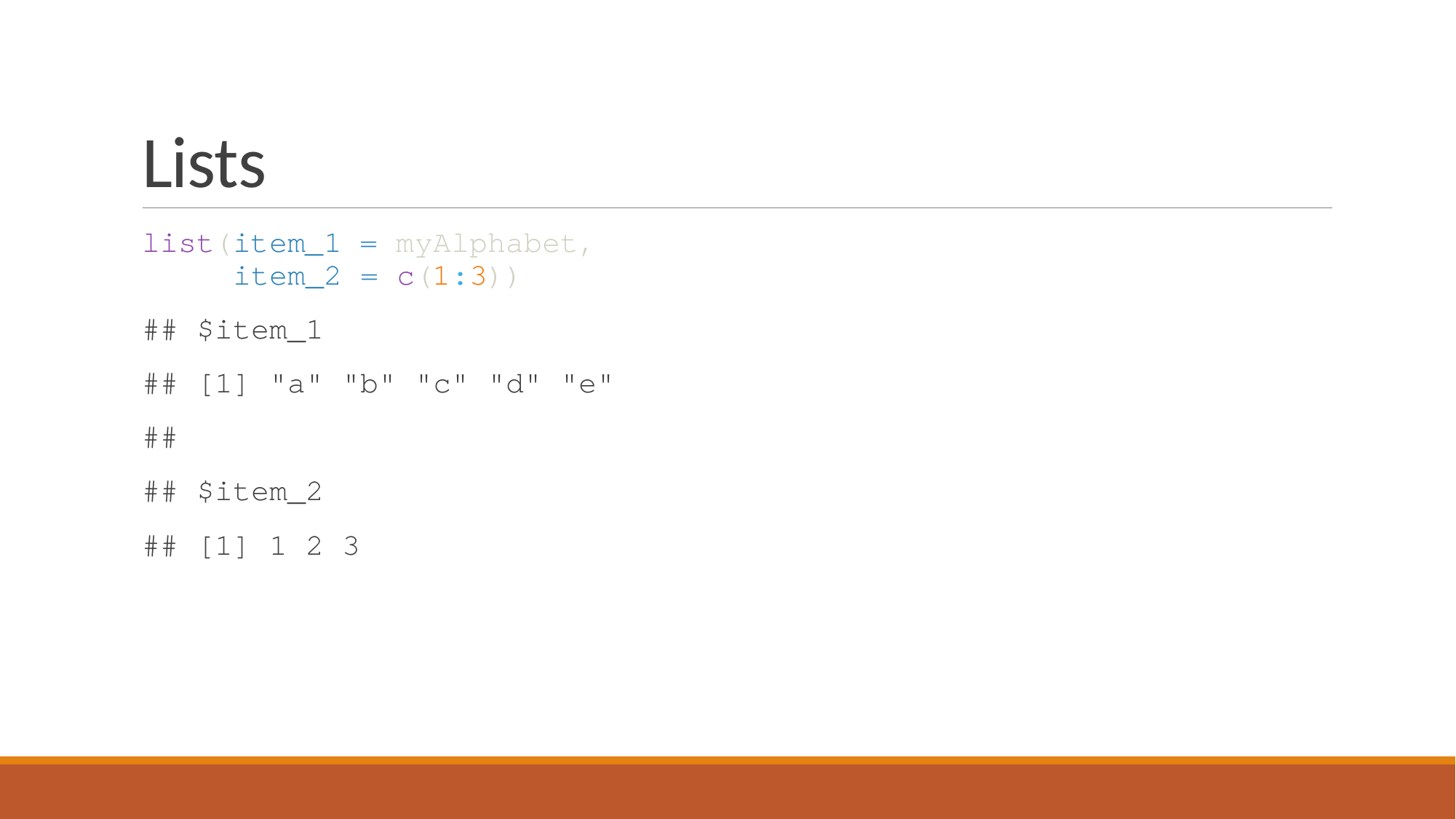

# Lists
list(item_1 = myAlphabet,
     item_2 = c(1:3))
## $item_1
## [1] "a" "b" "c" "d" "e"
##
## $item_2
## [1] 1 2 3